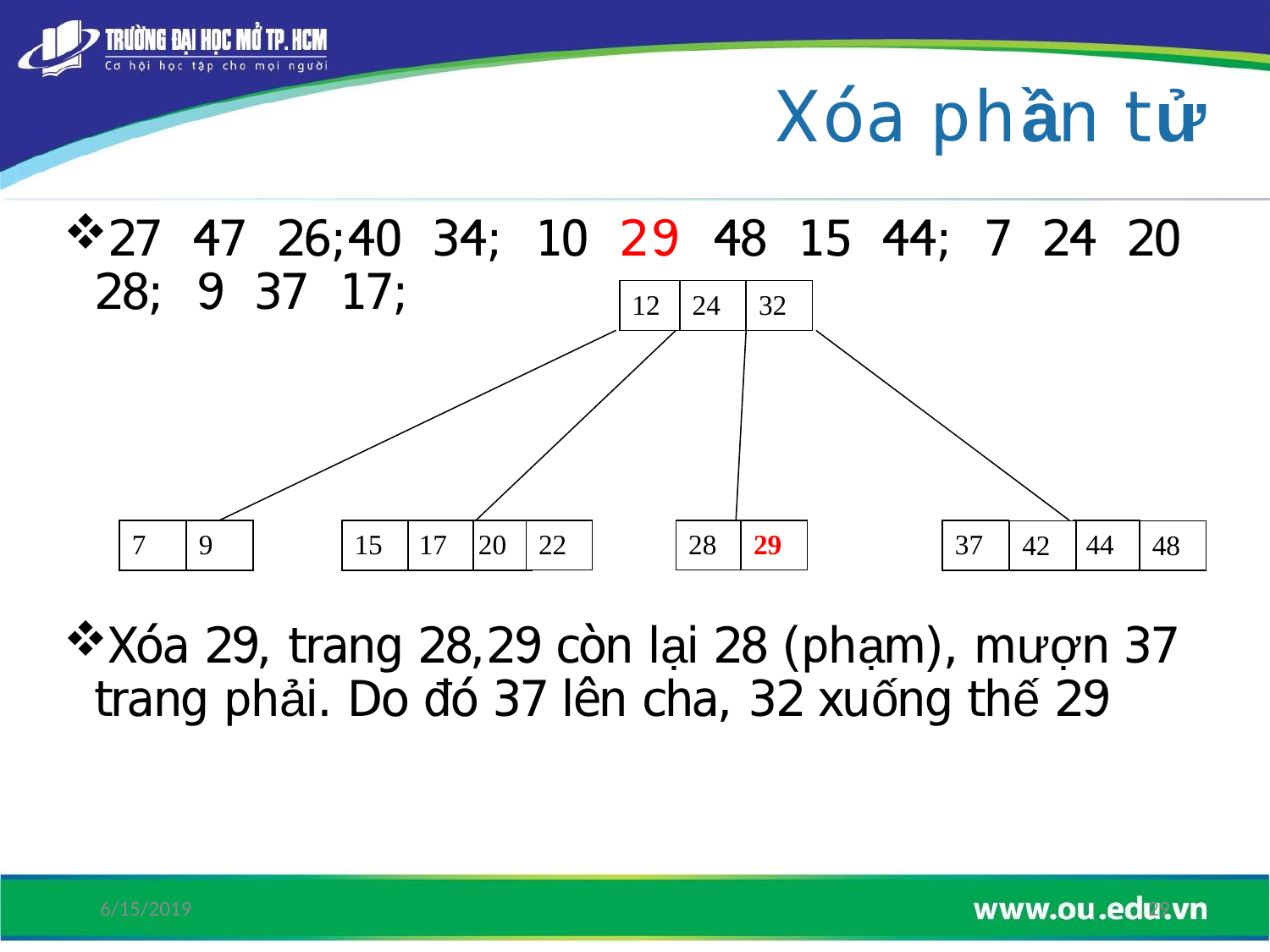

# Xóa phần tử
27  47  26;40  34;  10  29  48  15  44;  7  24  20  28;  9  37  17;

Xóa 29, trang 28,29 còn lại 28 (phạm), mượn 37 trang phải. Do đó 37 lên cha, 32 xuống thế 29
12

24

32

22

28

29

7

9

15

17

20

37

44

42

48

6/15/2019
29